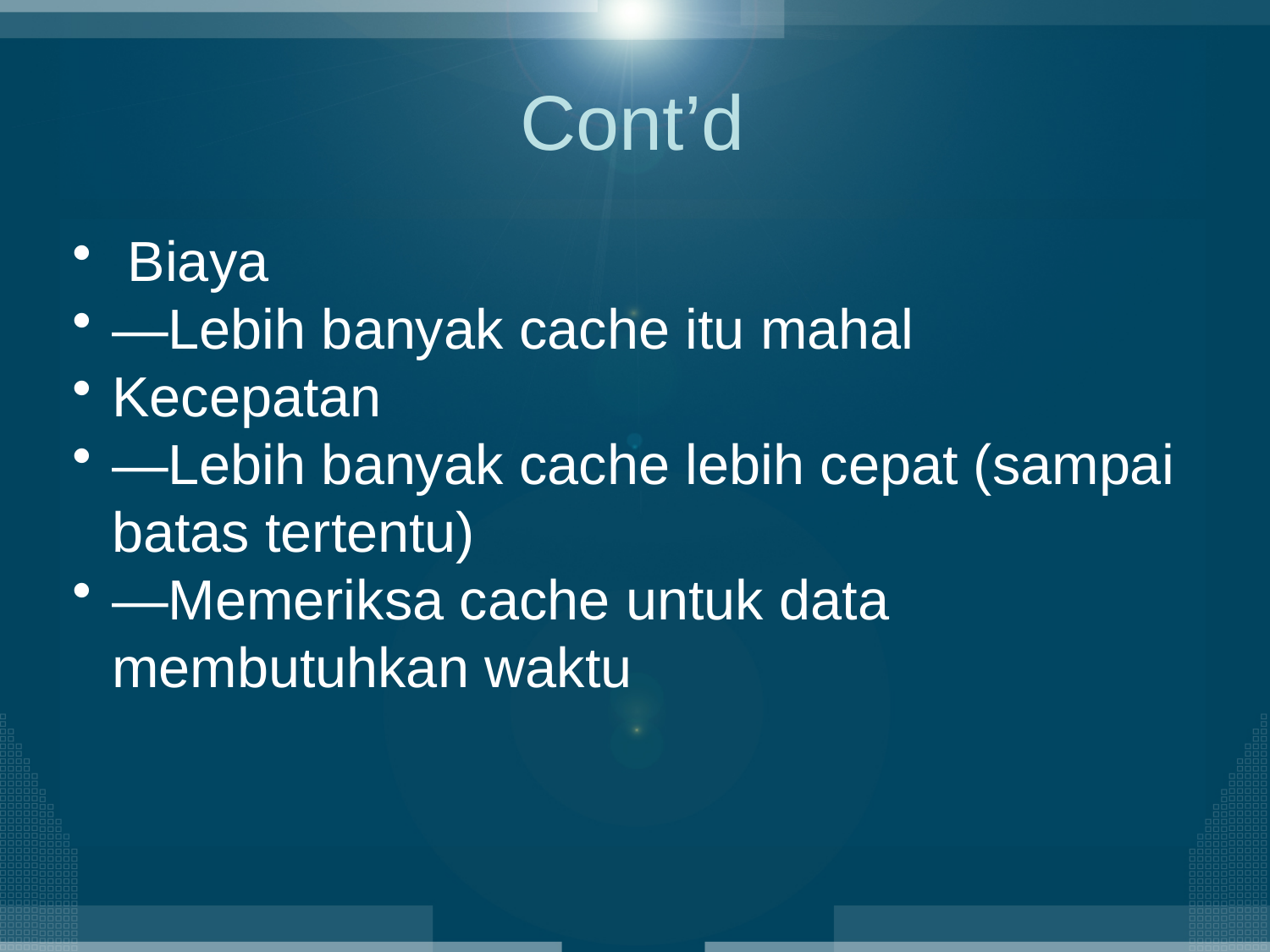

# Cont’d
 Biaya
—Lebih banyak cache itu mahal
Kecepatan
—Lebih banyak cache lebih cepat (sampai batas tertentu)
—Memeriksa cache untuk data membutuhkan waktu